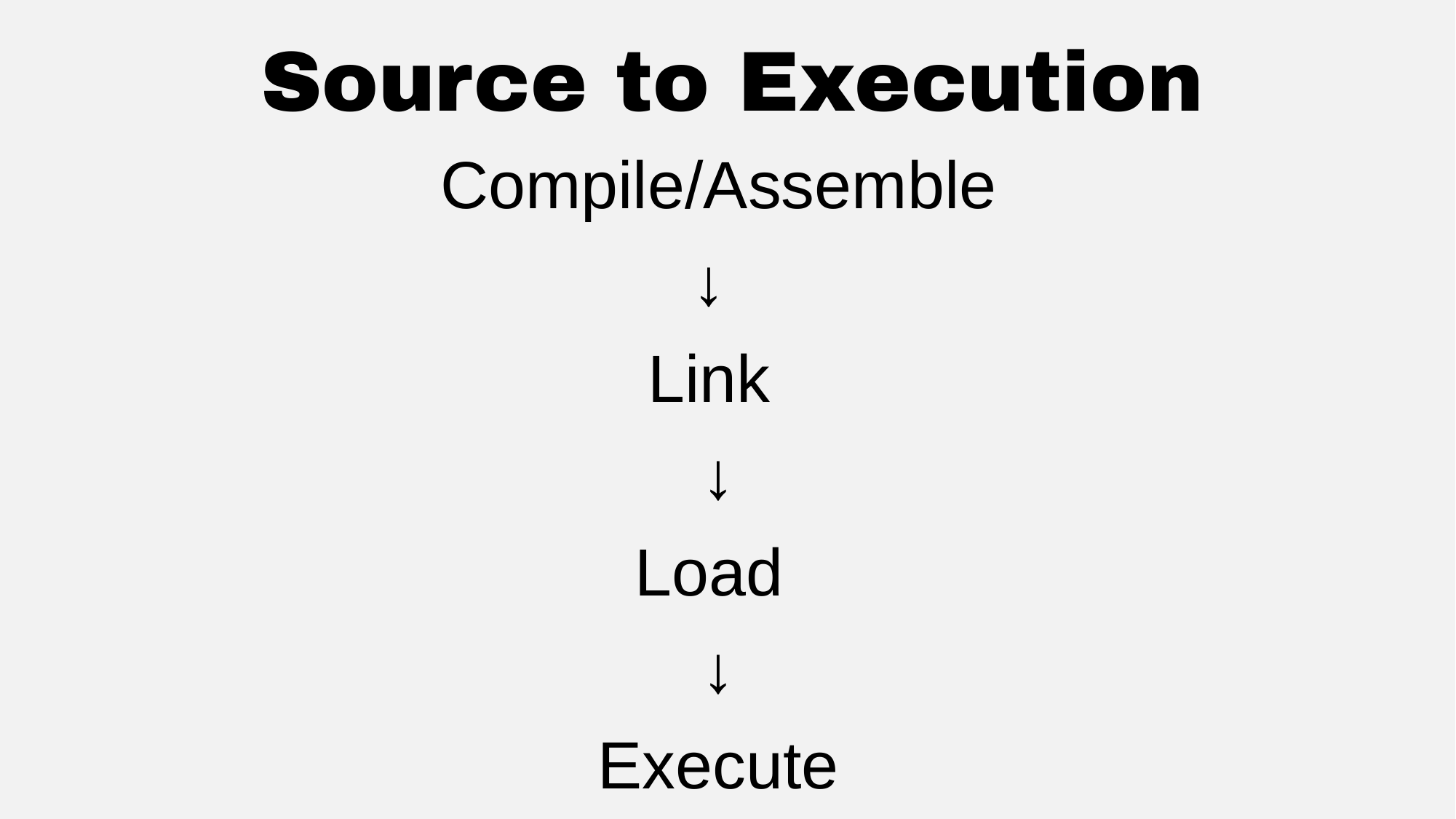

Source to Execution
Compile/Assemble
↓
Link
↓
Load
↓
Execute